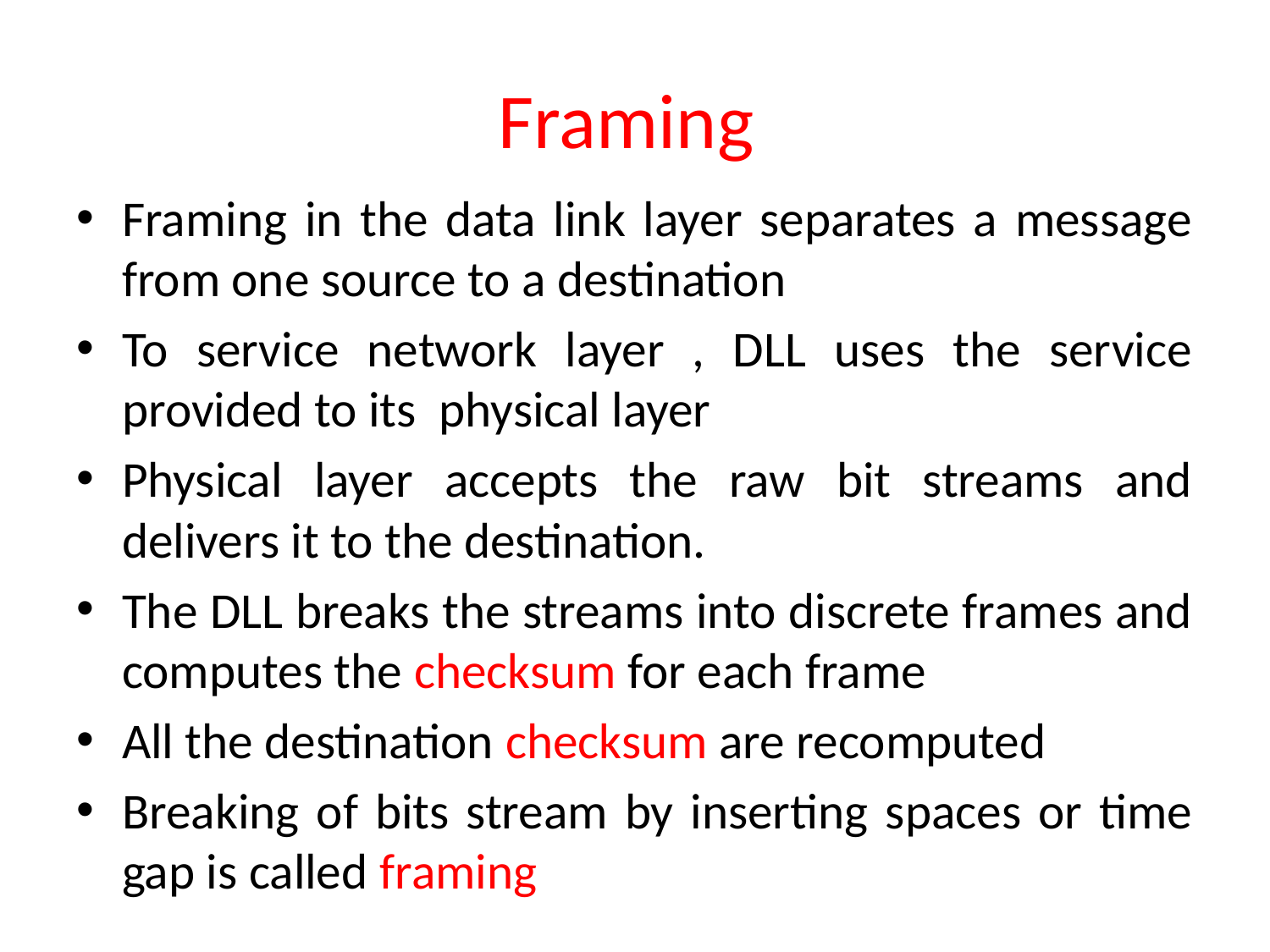

# Framing
Framing in the data link layer separates a message from one source to a destination
To service network layer , DLL uses the service provided to its  physical layer
Physical layer accepts the raw bit streams and delivers it to the destination.
The DLL breaks the streams into discrete frames and computes the checksum for each frame
All the destination checksum are recomputed
Breaking of bits stream by inserting spaces or time gap is called framing